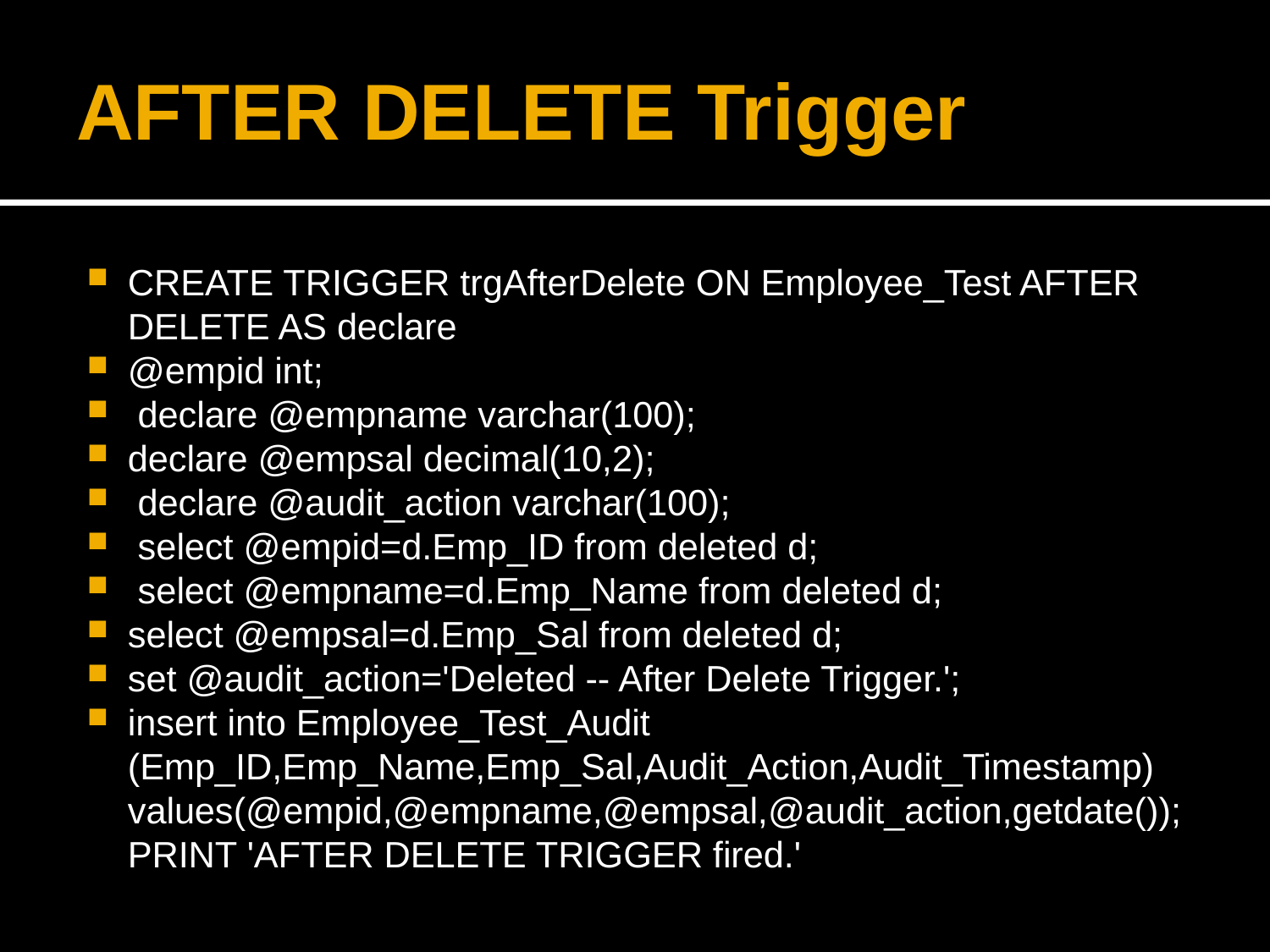

# AFTER DELETE Trigger
CREATE TRIGGER trgAfterDelete ON Employee_Test AFTER DELETE AS declare
@empid int;
 declare @empname varchar(100);
declare @empsal decimal(10,2);
 declare @audit_action varchar(100);
 select @empid=d.Emp_ID from deleted d;
 select @empname=d.Emp_Name from deleted d;
select @empsal=d.Emp_Sal from deleted d;
set @audit_action='Deleted -- After Delete Trigger.';
insert into Employee_Test_Audit (Emp_ID,Emp_Name,Emp_Sal,Audit_Action,Audit_Timestamp) values(@empid,@empname,@empsal,@audit_action,getdate()); PRINT 'AFTER DELETE TRIGGER fired.'